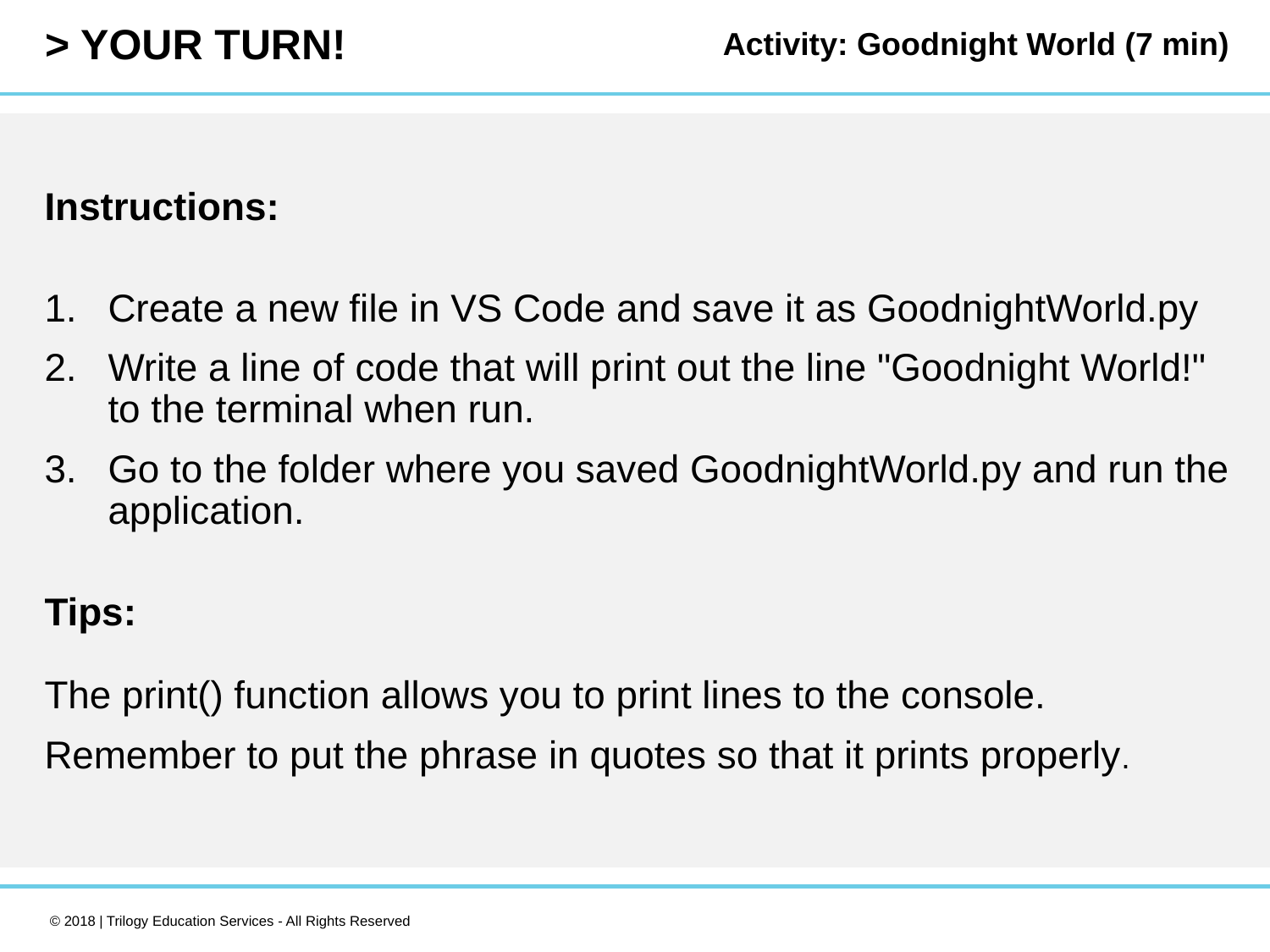

Activity: Goodnight World (7 min)

Instructions:
Create a new file in VS Code and save it as GoodnightWorld.py
Write a line of code that will print out the line "Goodnight World!" to the terminal when run.
Go to the folder where you saved GoodnightWorld.py and run the application.
Tips:
The print() function allows you to print lines to the console.
Remember to put the phrase in quotes so that it prints properly.